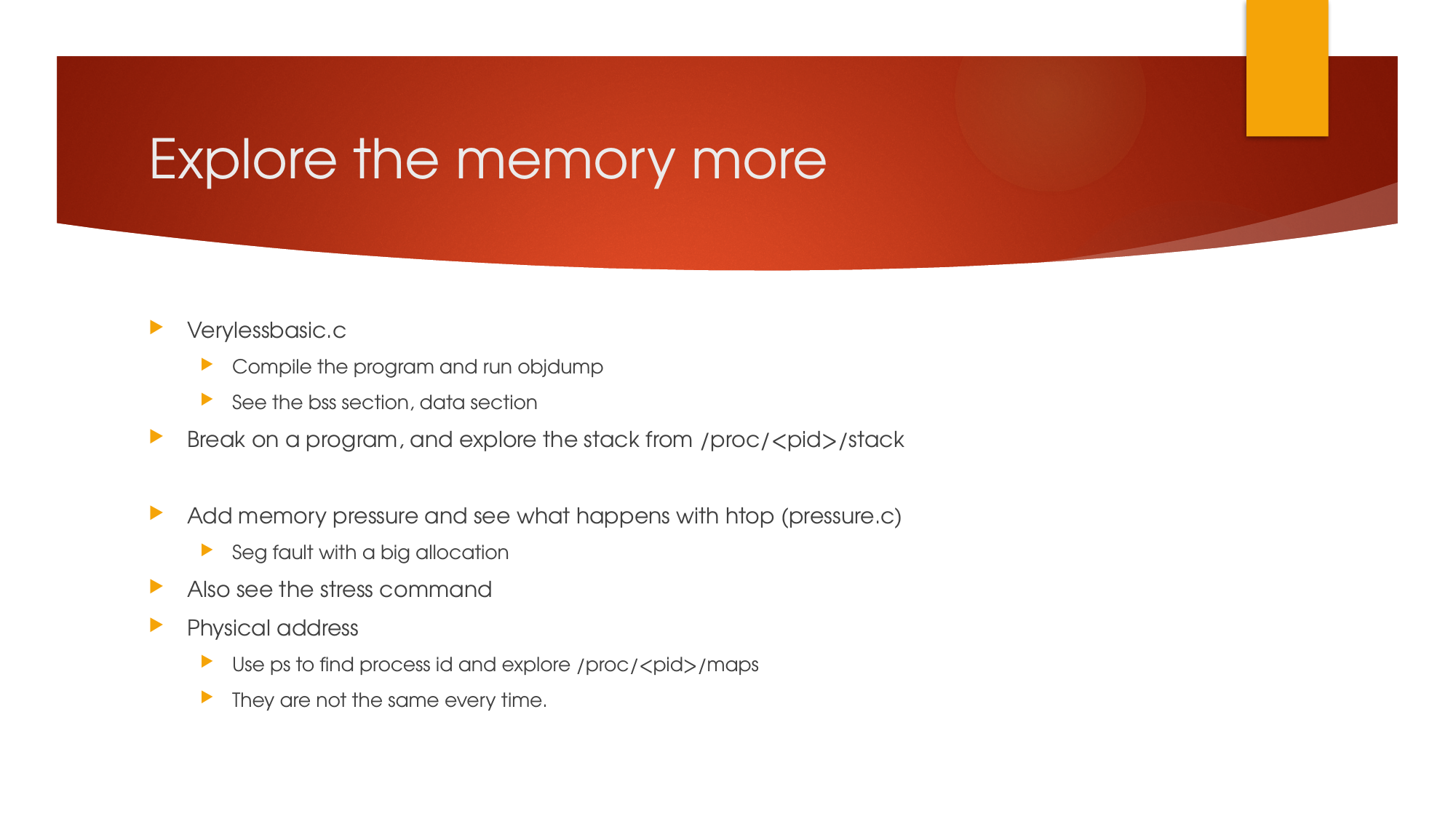

# Explore the memory more
Verylessbasic.c
Compile the program and run objdump
See the bss section, data section
Break on a program, and explore the stack from /proc/<pid>/stack

Add memory pressure and see what happens with htop (pressure.c)
Seg fault with a big allocation
Also see the stress command
Physical address
Use ps to find process id and explore /proc/<pid>/maps
They are not the same every time.